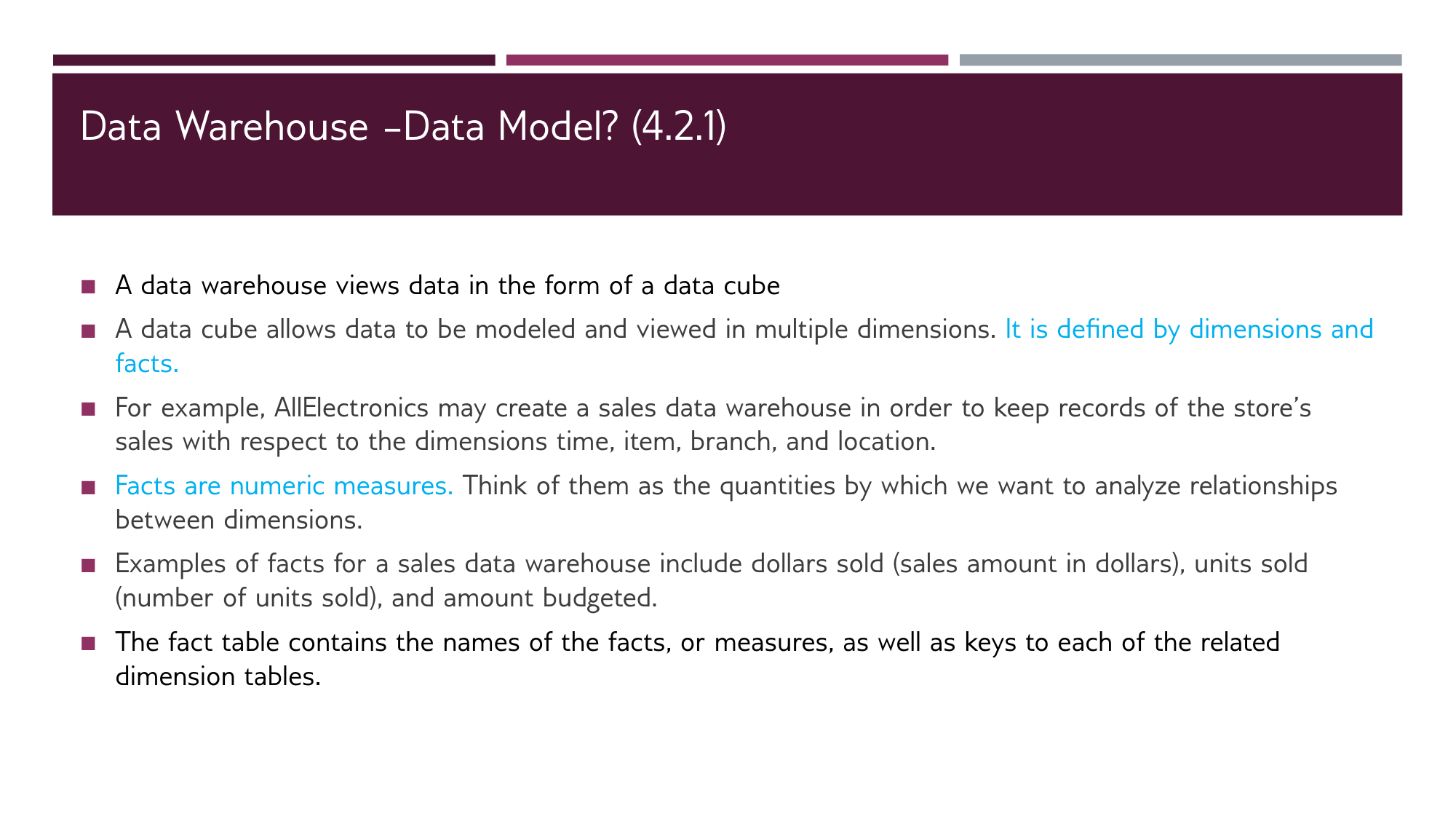

# Data Warehouse –Data Model? (4.2.1)
A data warehouse views data in the form of a data cube
A data cube allows data to be modeled and viewed in multiple dimensions. It is defined by dimensions and facts.
For example, AllElectronics may create a sales data warehouse in order to keep records of the store’s sales with respect to the dimensions time, item, branch, and location.
Facts are numeric measures. Think of them as the quantities by which we want to analyze relationships between dimensions.
Examples of facts for a sales data warehouse include dollars sold (sales amount in dollars), units sold (number of units sold), and amount budgeted.
The fact table contains the names of the facts, or measures, as well as keys to each of the related dimension tables.